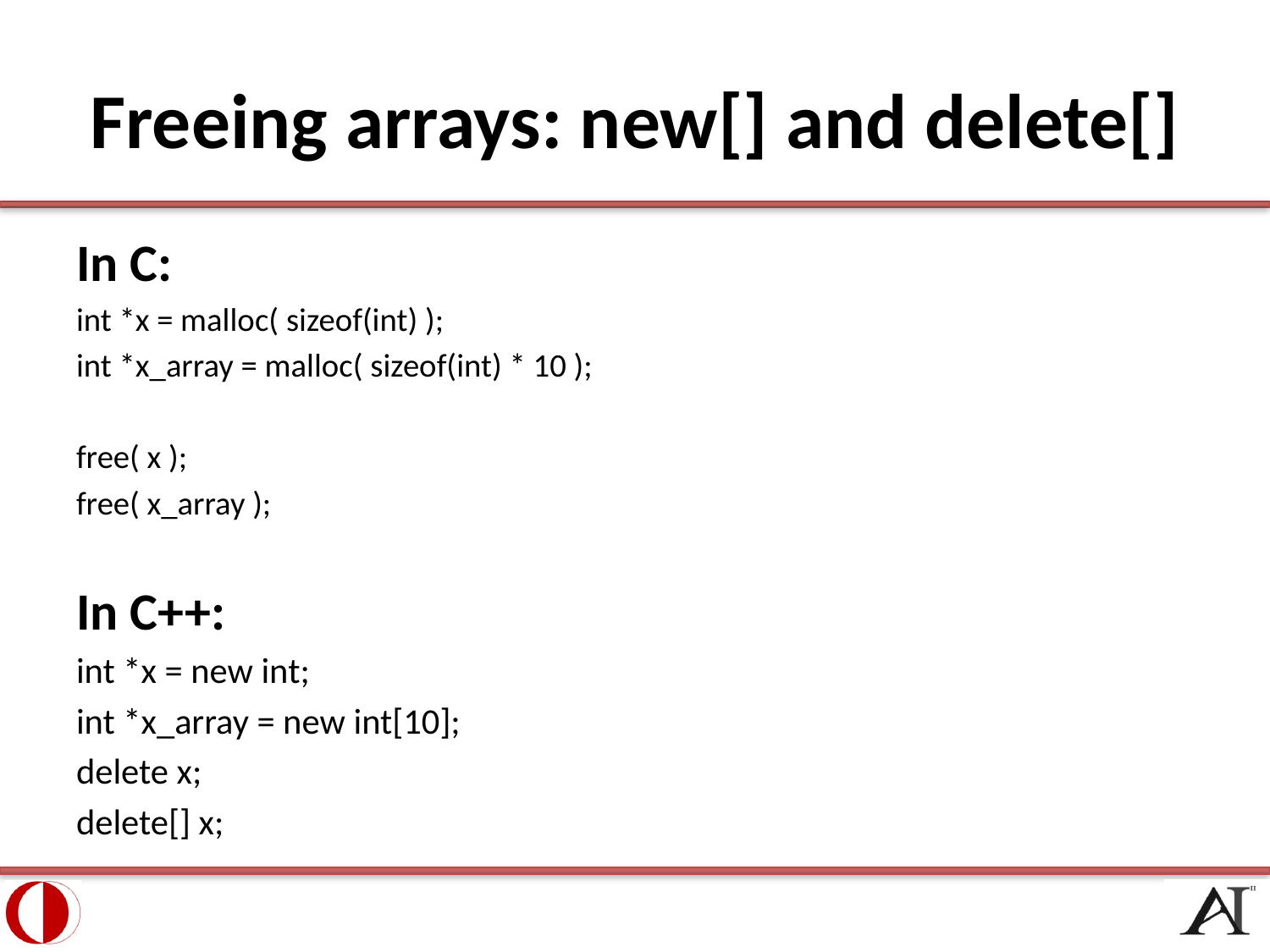

# Freeing arrays: new[] and delete[]
In C:
int *x = malloc( sizeof(int) );
int *x_array = malloc( sizeof(int) * 10 );

free( x );
free( x_array );

In C++:
int *x = new int;
int *x_array = new int[10];
delete x;
delete[] x;
8